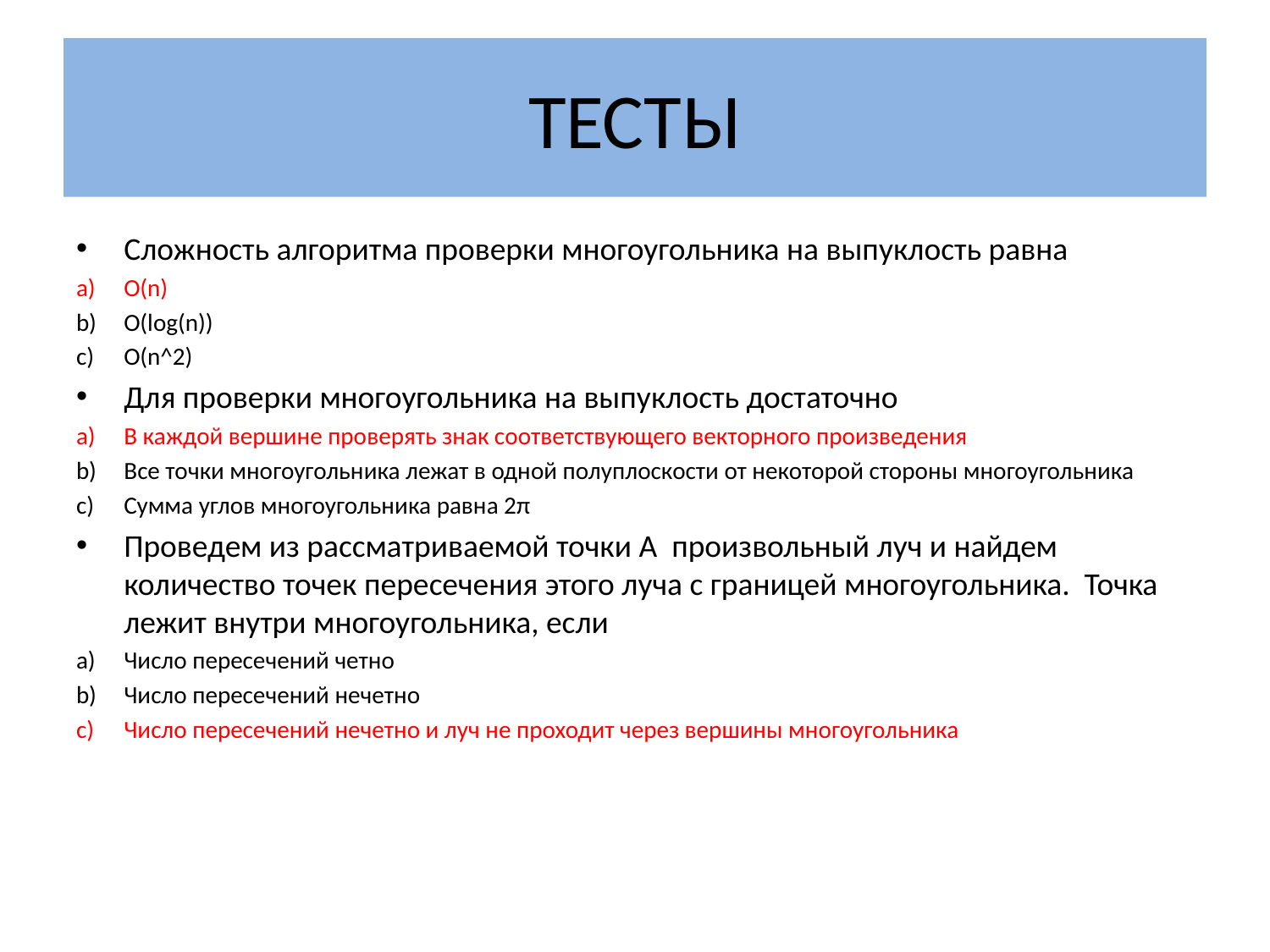

# ТЕСТЫ
Сложность алгоритма проверки многоугольника на выпуклость равна
O(n)
O(log(n))
O(n^2)
Для проверки многоугольника на выпуклость достаточно
В каждой вершине проверять знак соответствующего векторного произведения
Все точки многоугольника лежат в одной полуплоскости от некоторой стороны многоугольника
Сумма углов многоугольника равна 2π
Проведем из рассматриваемой точки A  произвольный луч и найдем количество точек пересечения этого луча с границей многоугольника.  Точка лежит внутри многоугольника, если
Число пересечений четно
Число пересечений нечетно
Число пересечений нечетно и луч не проходит через вершины многоугольника